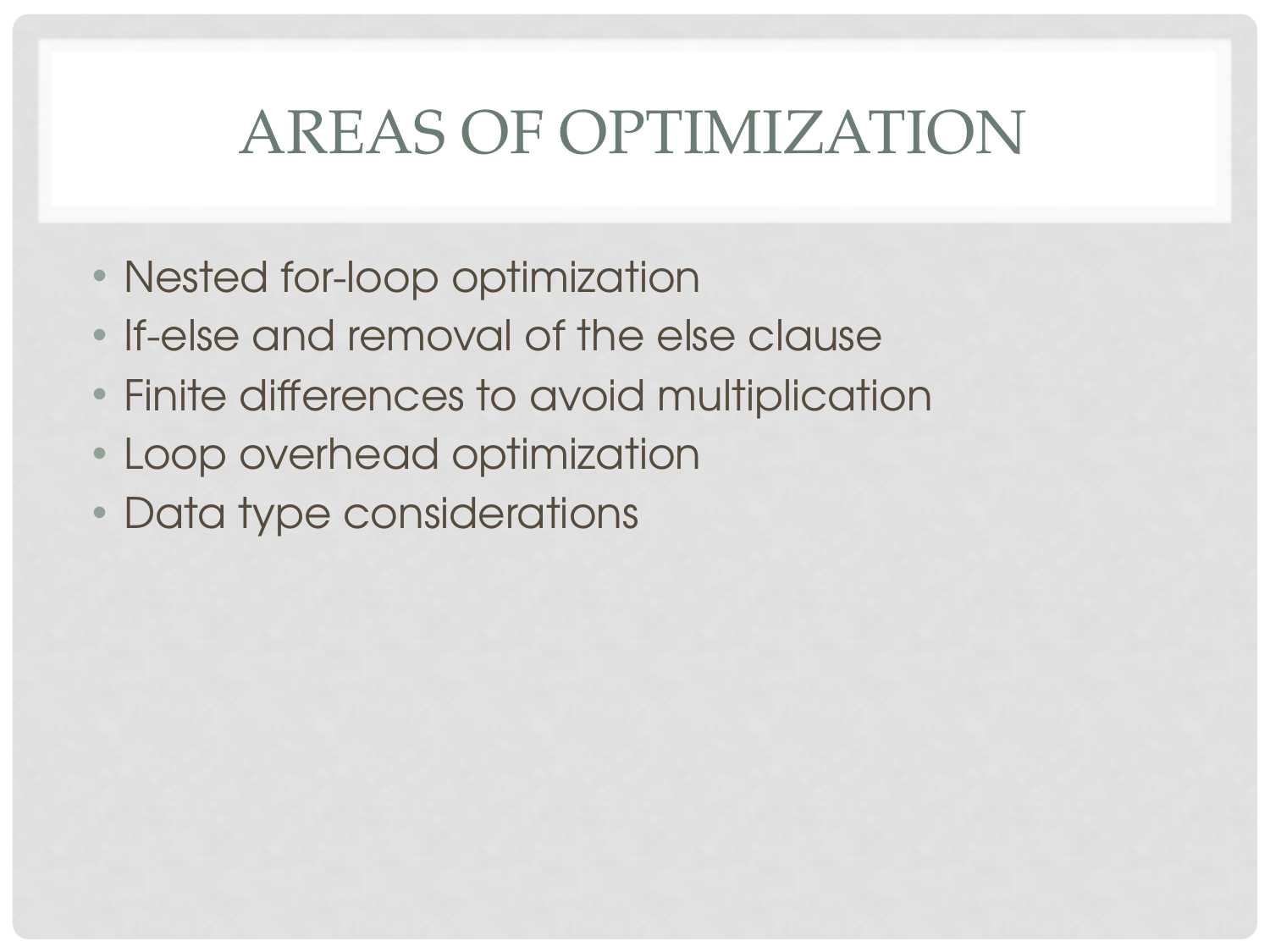

# Areas of Optimization
Nested for-loop optimization
If-else and removal of the else clause
Finite differences to avoid multiplication
Loop overhead optimization
Data type considerations